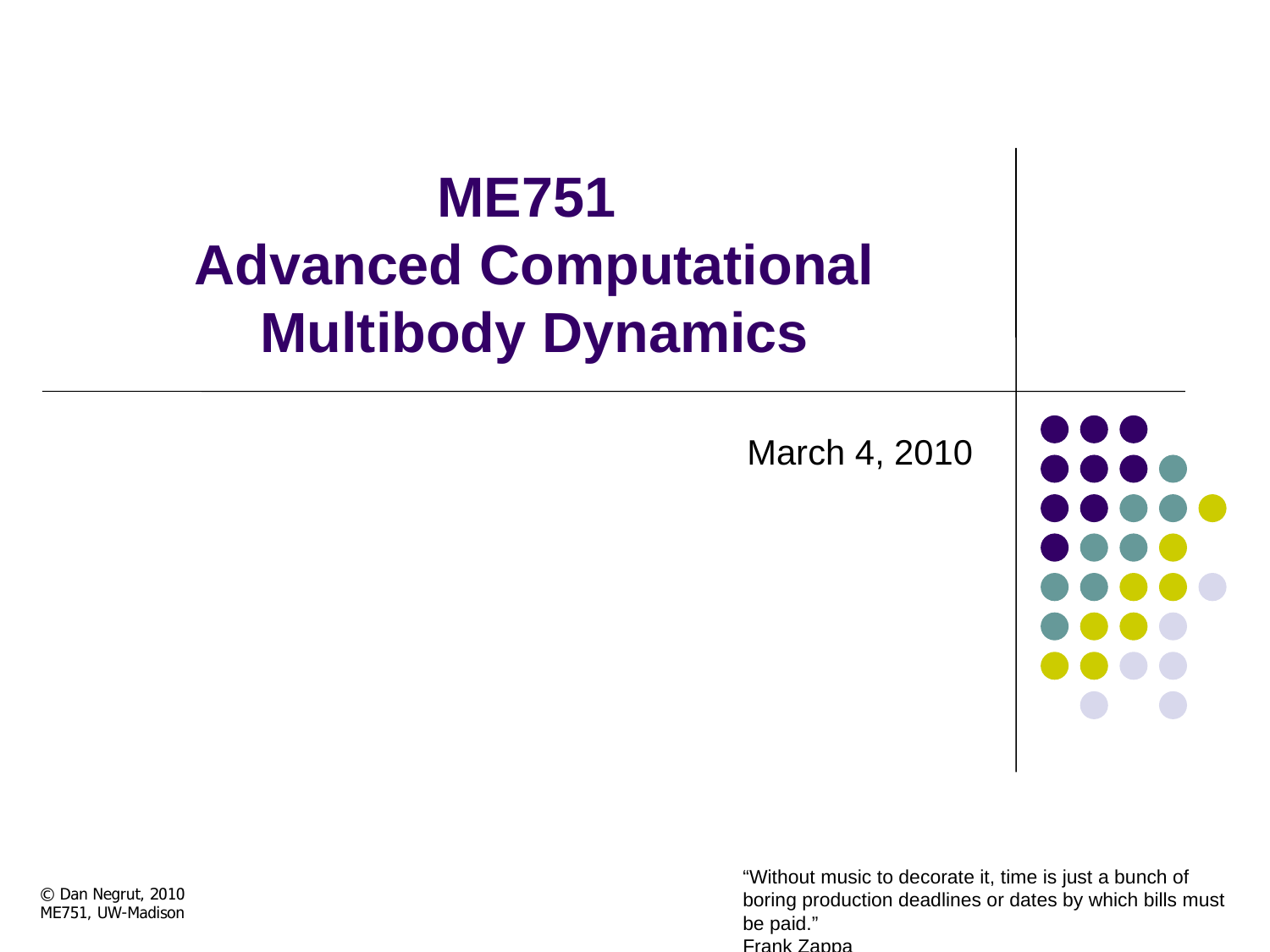

# ME751 Advanced Computational Multibody Dynamics
March 4, 2010
“Without music to decorate it, time is just a bunch of boring production deadlines or dates by which bills must be paid.”
Frank Zappa
© Dan Negrut, 2010
ME751, UW-Madison